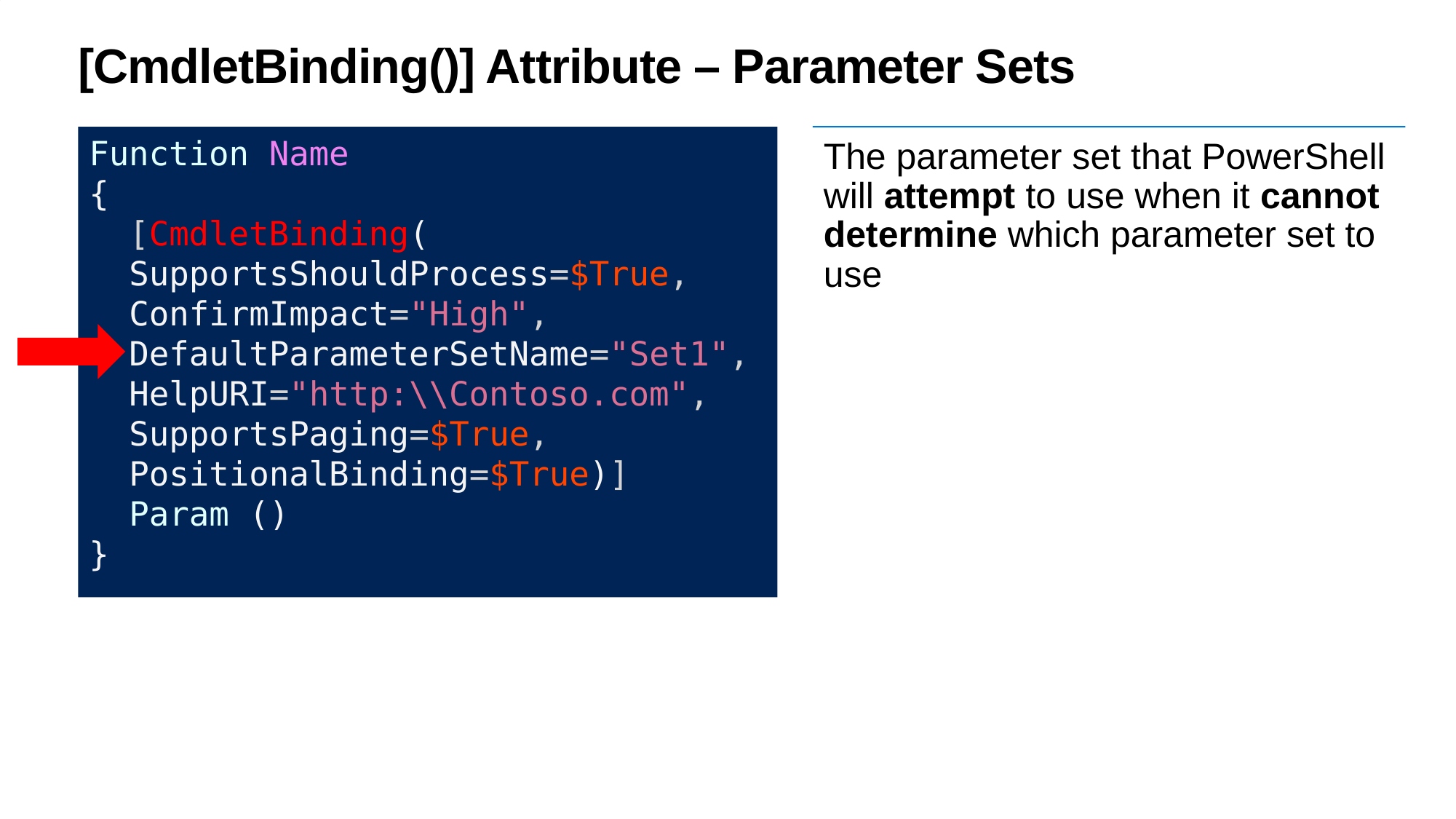

# [CmdletBinding()] Attribute – Parameter Sets
Function Name
{
  [CmdletBinding(
  SupportsShouldProcess=$True,
  ConfirmImpact="High",
  DefaultParameterSetName="Set1",
  HelpURI="http:\\Contoso.com",
  SupportsPaging=$True,
  PositionalBinding=$True)]
  Param ()
}
The parameter set that PowerShell will attempt to use when it cannot determine which parameter set to use